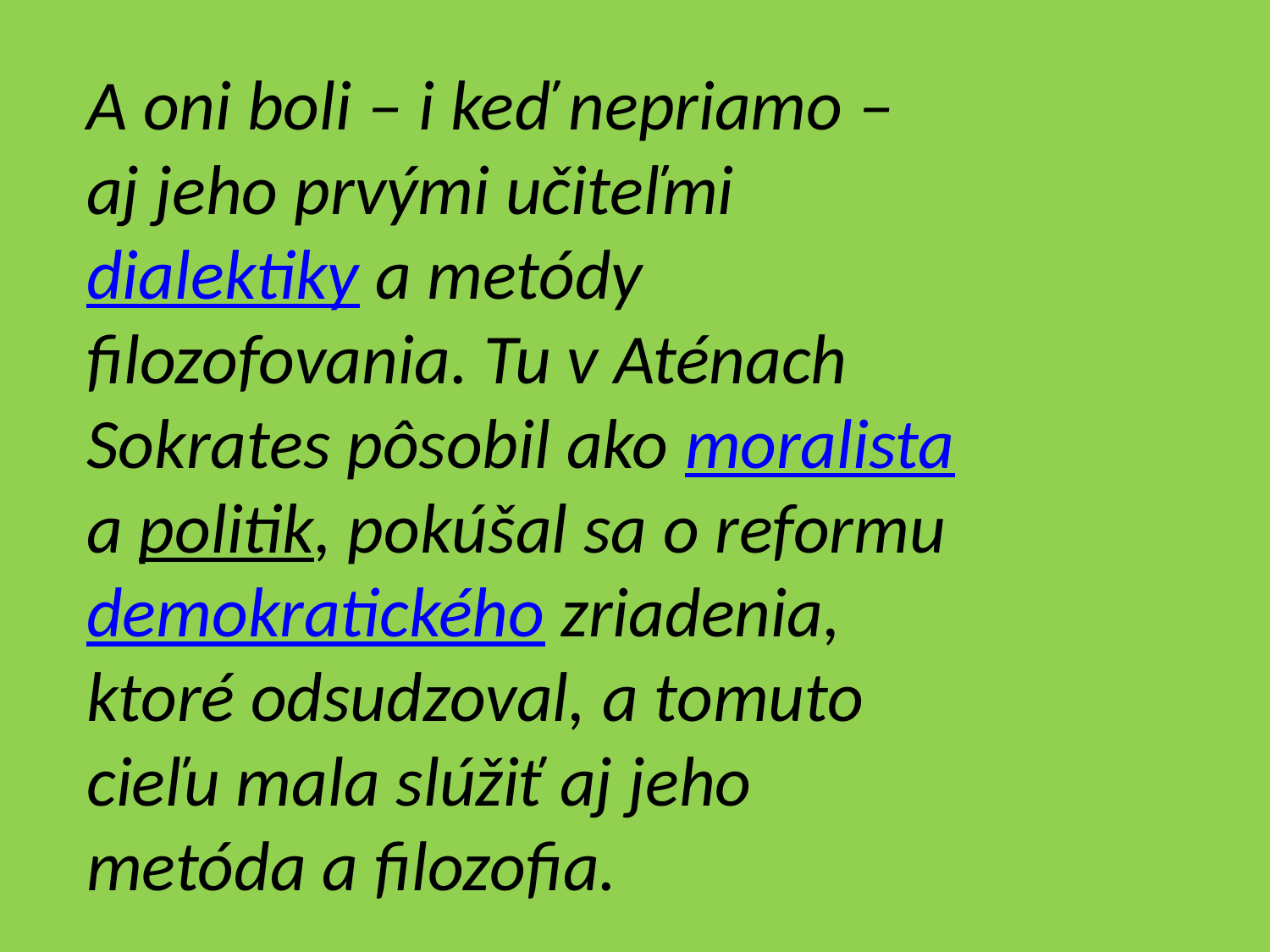

A oni boli – i keď nepriamo – aj jeho prvými učiteľmi dialektiky a metódy filozofovania. Tu v Aténach Sokrates pôsobil ako moralista a politik, pokúšal sa o reformu demokratického zriadenia, ktoré odsudzoval, a tomuto cieľu mala slúžiť aj jeho metóda a filozofia.